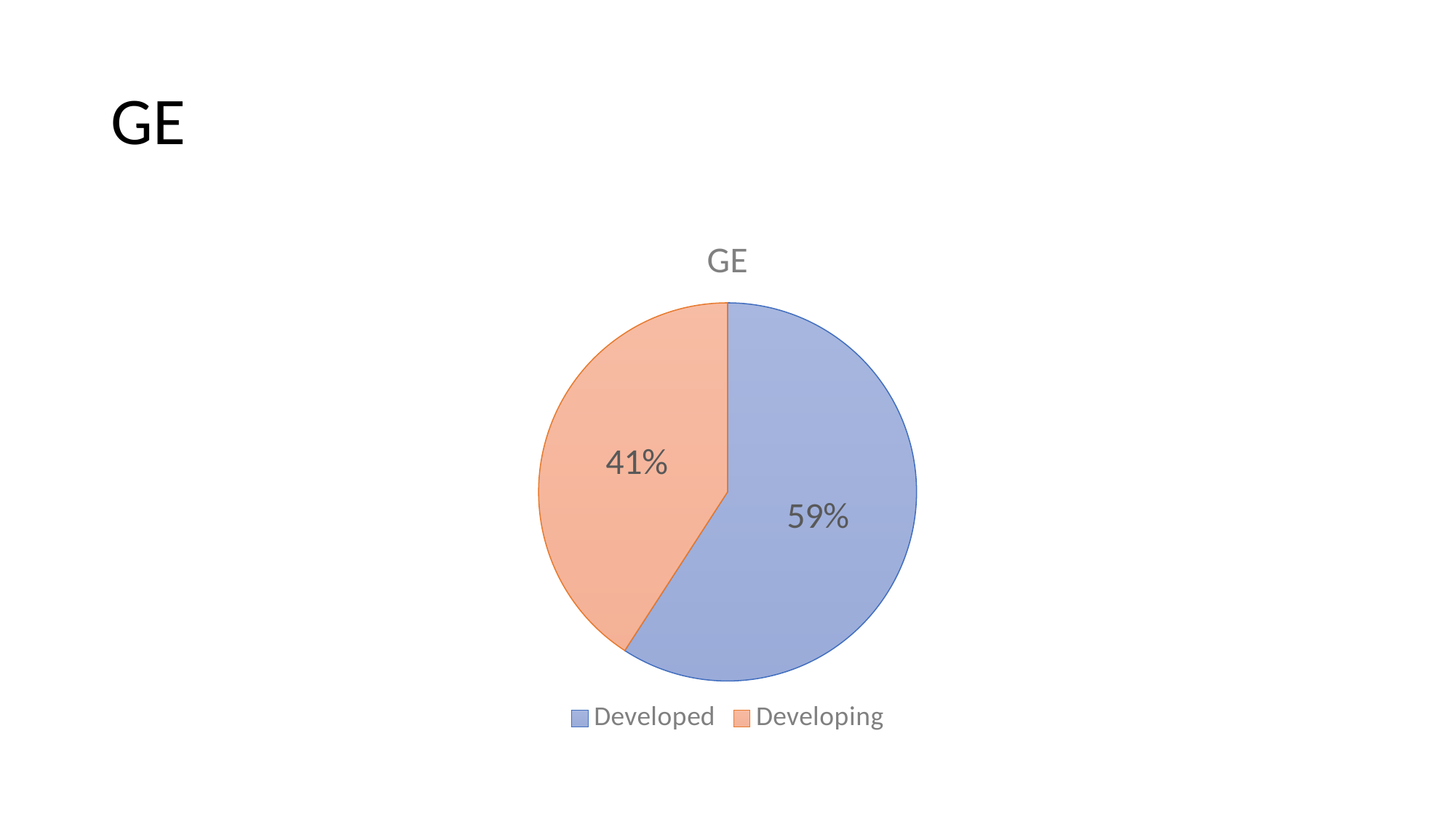

# GE

### Chart:

| Category | GE |
|---|---|
| Developed | 20.8690982 |
| Developing | 14.410112567999997 |